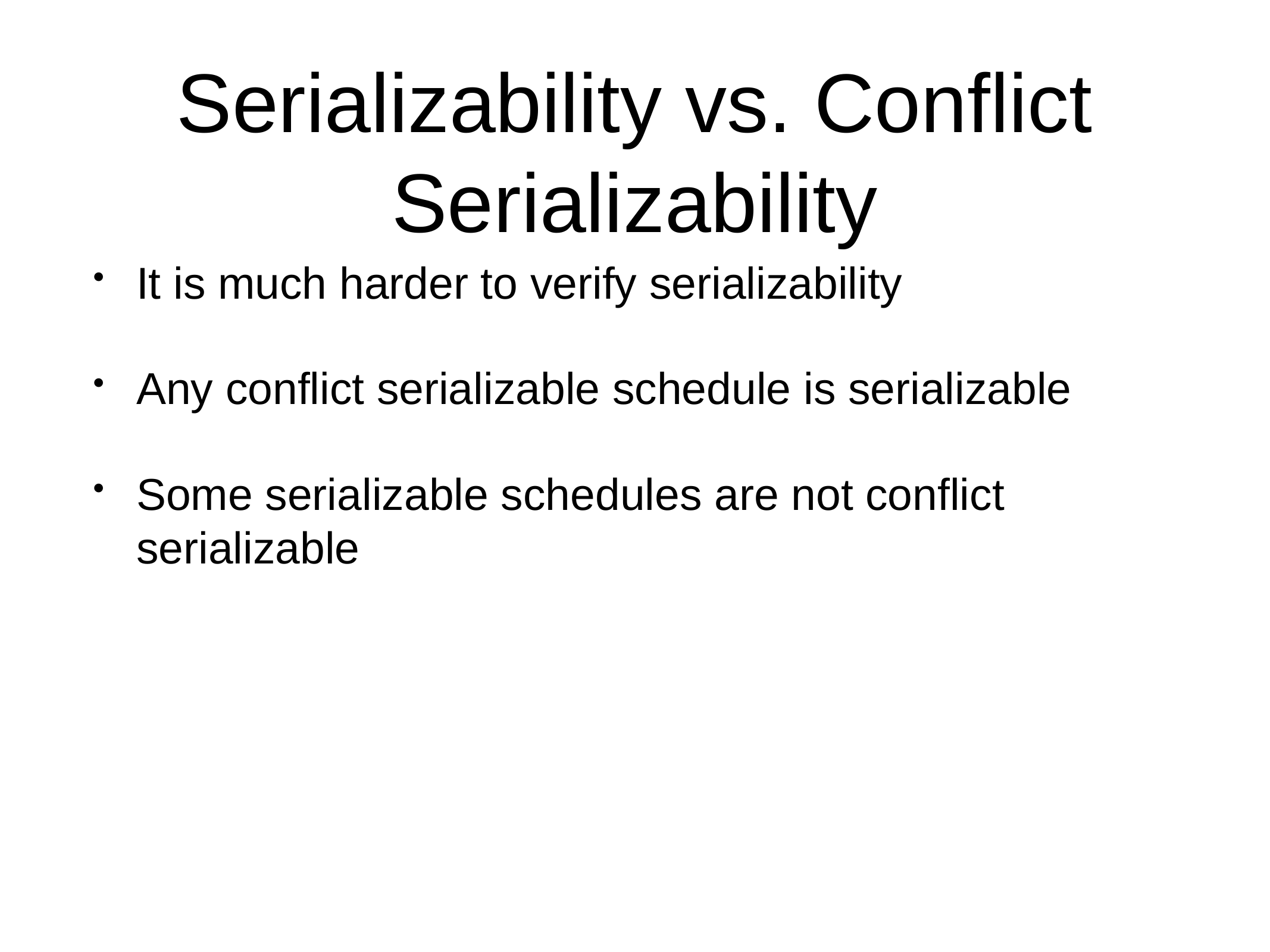

# Serializability vs. Conflict Serializability
It is much harder to verify serializability
Any conflict serializable schedule is serializable
Some serializable schedules are not conflict serializable